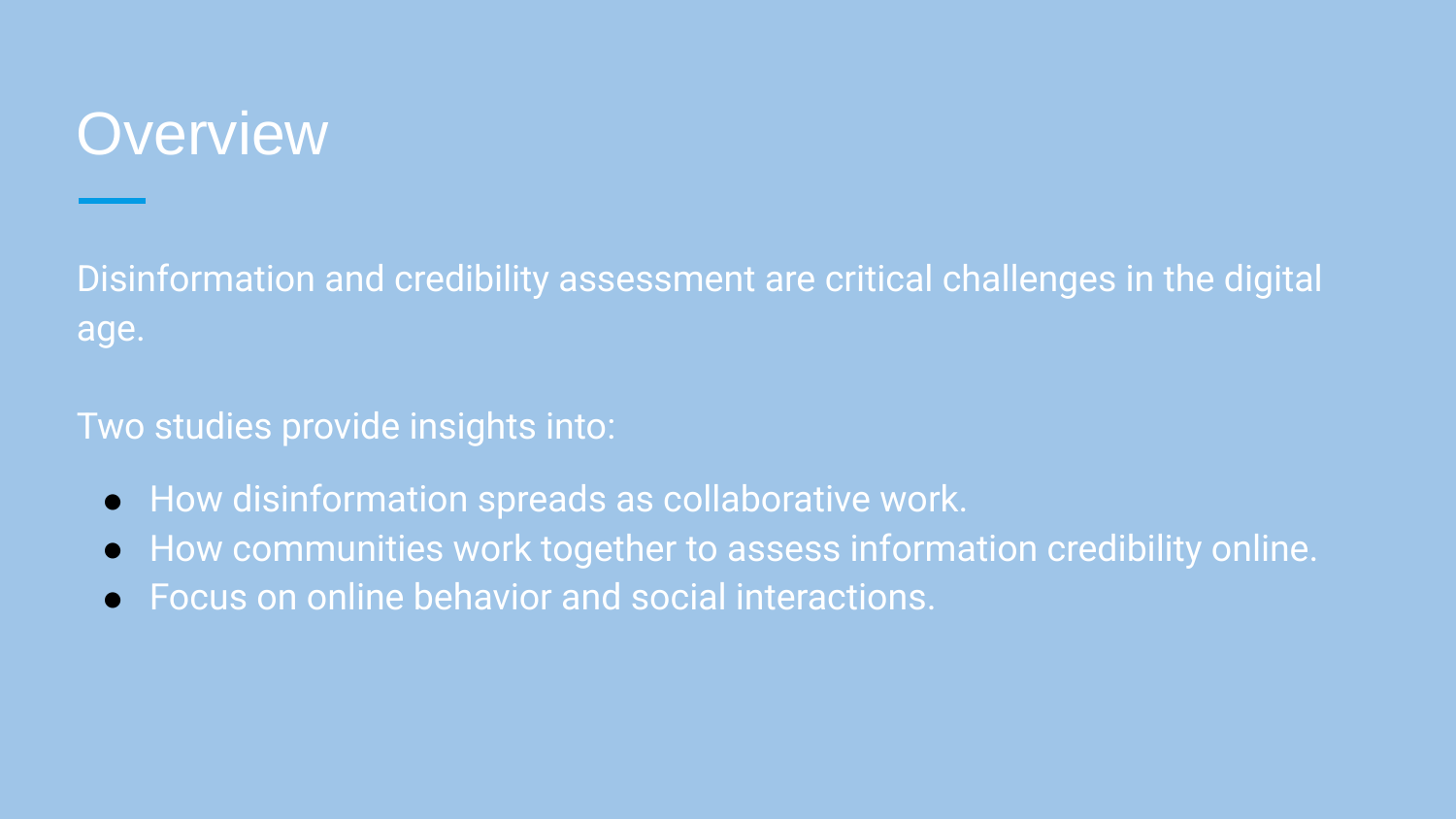

# Overview
Disinformation and credibility assessment are critical challenges in the digital age.

Two studies provide insights into:
How disinformation spreads as collaborative work.
How communities work together to assess information credibility online.
Focus on online behavior and social interactions.